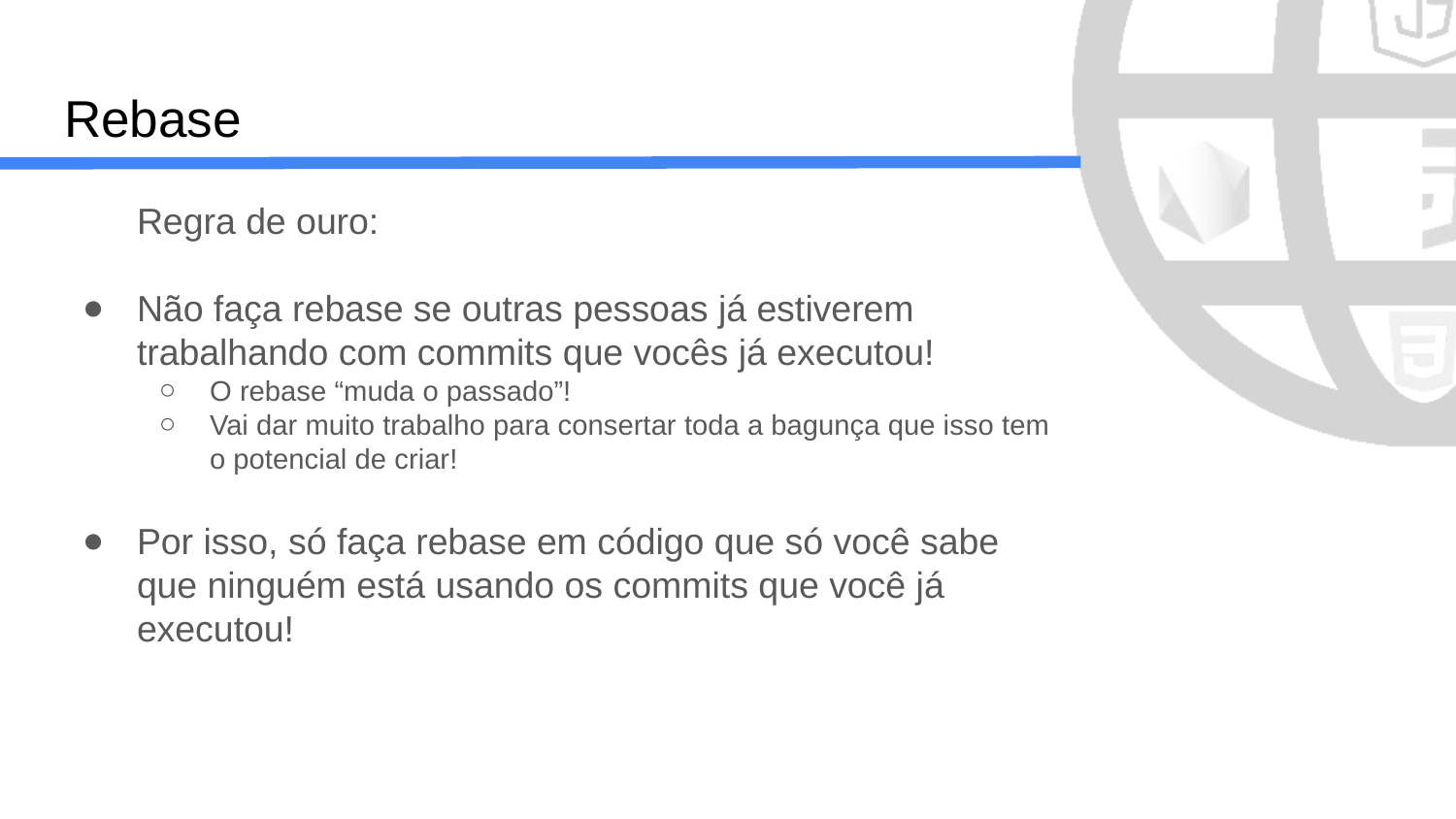

# Rebase
Regra de ouro:

Não faça rebase se outras pessoas já estiverem trabalhando com commits que vocês já executou!
O rebase “muda o passado”!
Vai dar muito trabalho para consertar toda a bagunça que isso tem o potencial de criar!

Por isso, só faça rebase em código que só você sabe que ninguém está usando os commits que você já executou!